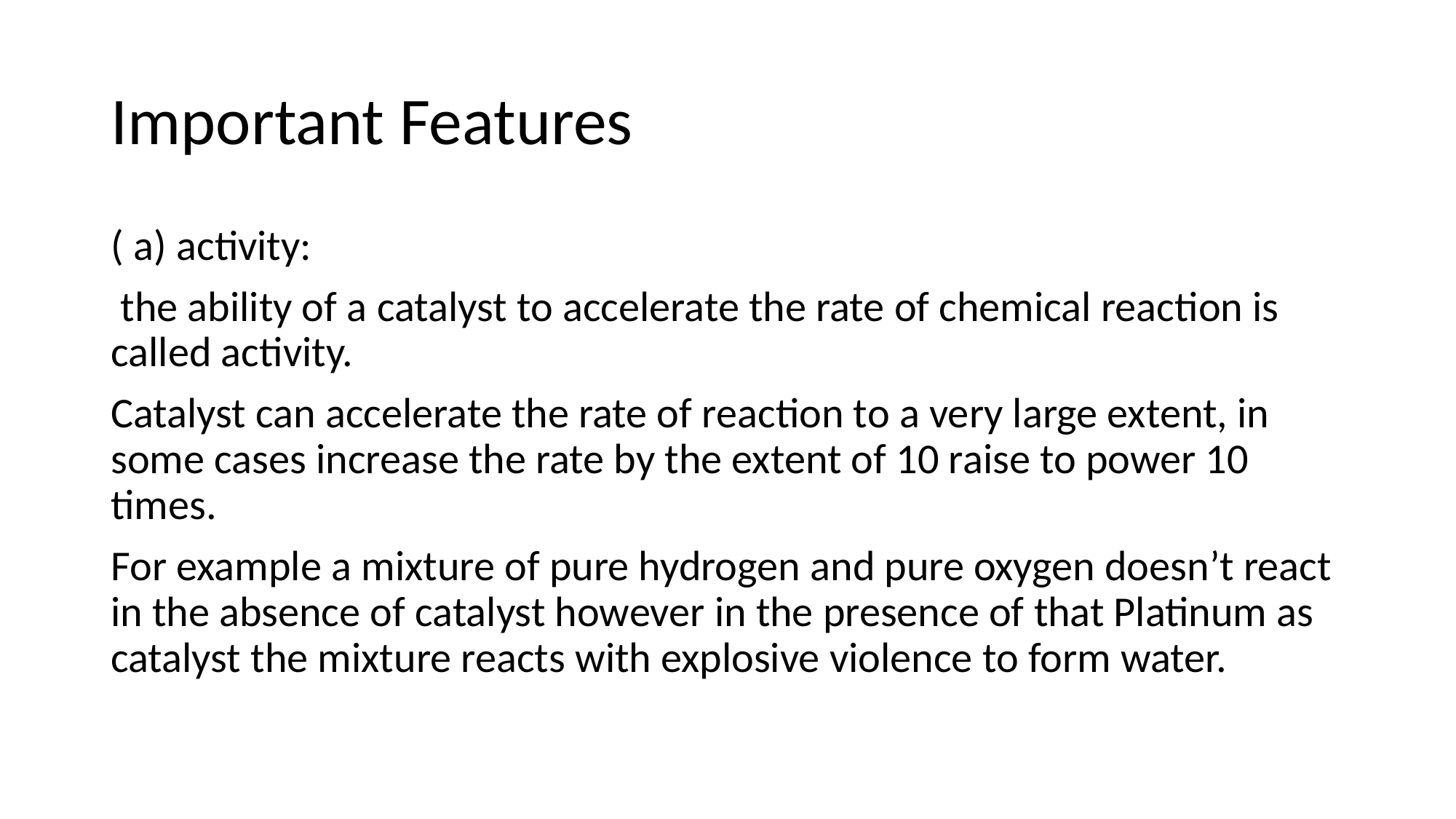

# Important Features
( a) activity:
 the ability of a catalyst to accelerate the rate of chemical reaction is called activity.
Catalyst can accelerate the rate of reaction to a very large extent, in some cases increase the rate by the extent of 10 raise to power 10 times.
For example a mixture of pure hydrogen and pure oxygen doesn’t react  in the absence of catalyst however in the presence of that Platinum as catalyst the mixture reacts with explosive violence to form water.